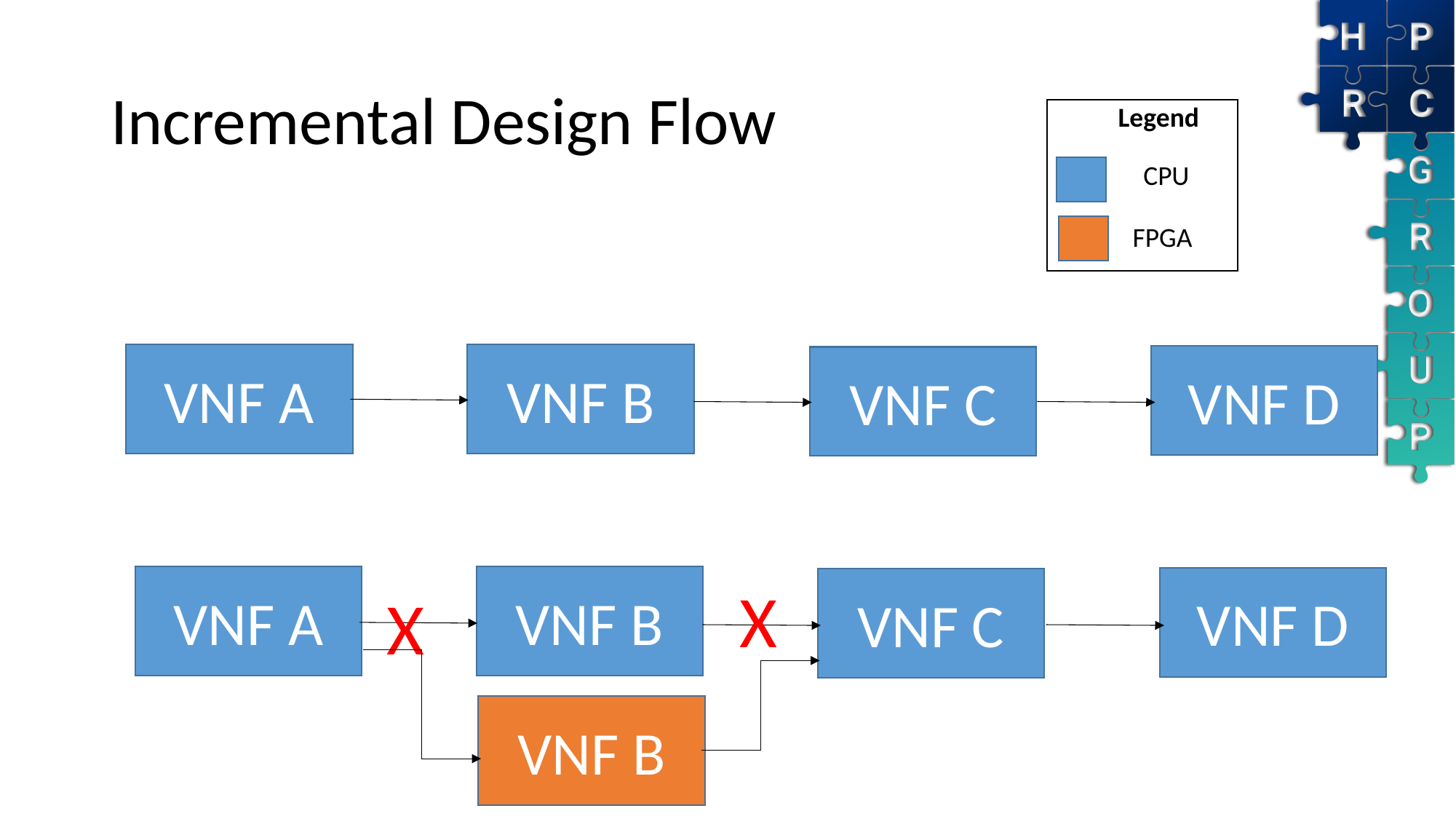

# Incremental Design Flow
Legend

CPU

FPGA

VNF A
VNF B
VNF D
VNF C
VNF A
VNF B
VNF D
VNF C
   X
   X
VNF B